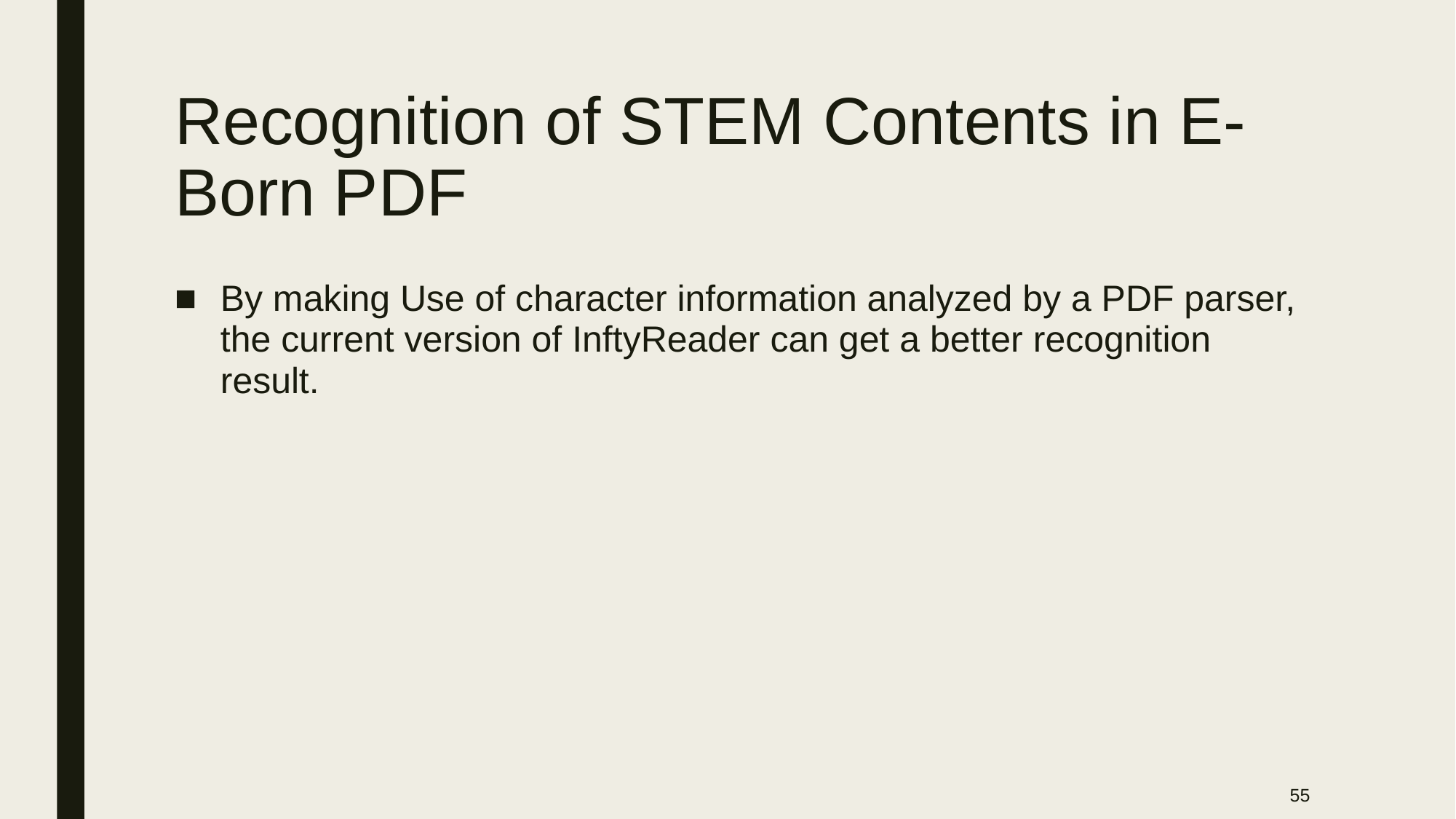

# Recognition of STEM Contents in E-Born PDF
By making Use of character information analyzed by a PDF parser, the current version of InftyReader can get a better recognition result.

55